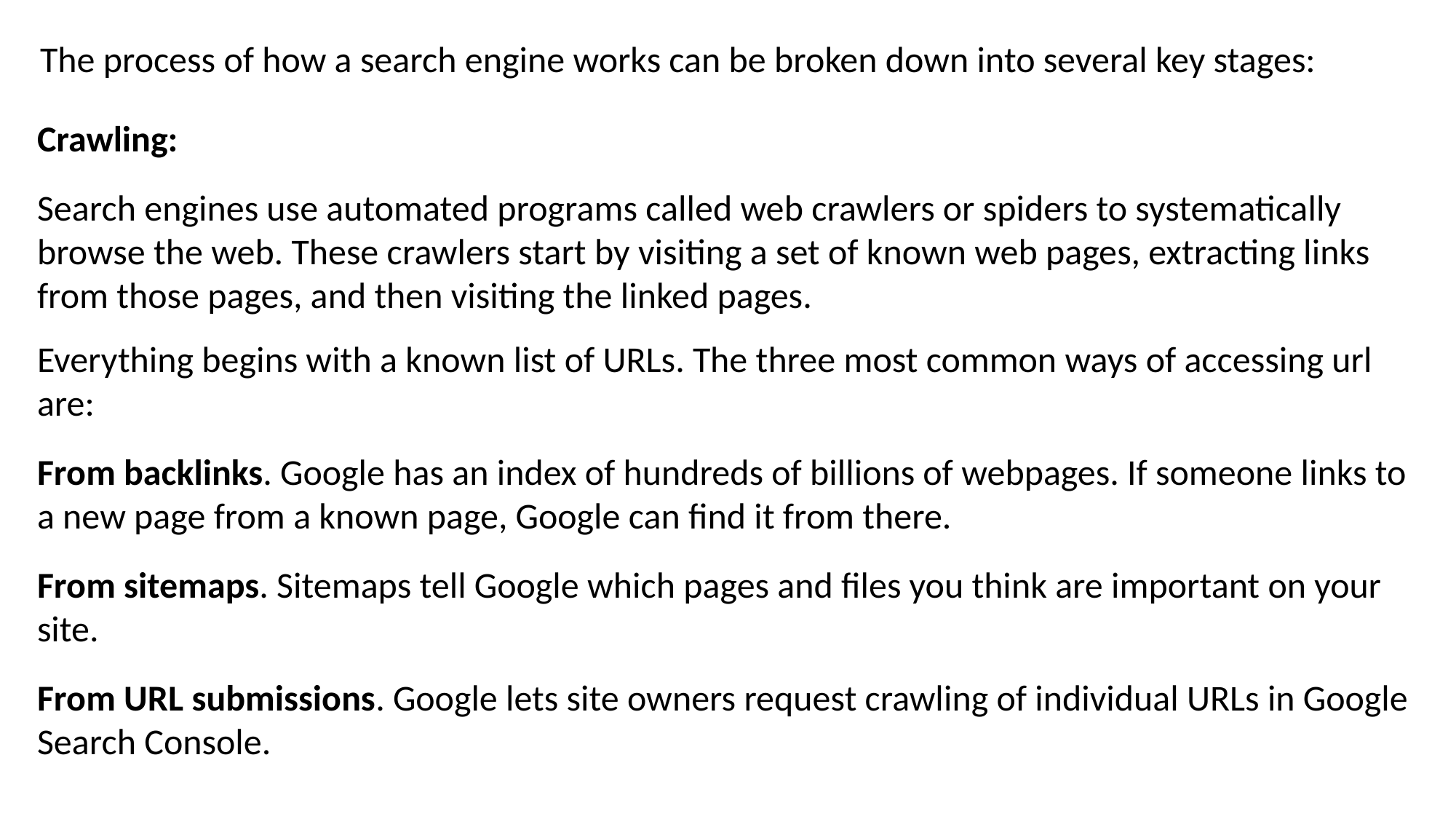

The process of how a search engine works can be broken down into several key stages:
Crawling:

Search engines use automated programs called web crawlers or spiders to systematically browse the web. These crawlers start by visiting a set of known web pages, extracting links from those pages, and then visiting the linked pages.

Everything begins with a known list of URLs. The three most common ways of accessing url are:

From backlinks. Google has an index of hundreds of billions of webpages. If someone links to a new page from a known page, Google can find it from there.

From sitemaps. Sitemaps tell Google which pages and files you think are important on your site.

From URL submissions. Google lets site owners request crawling of individual URLs in Google Search Console.